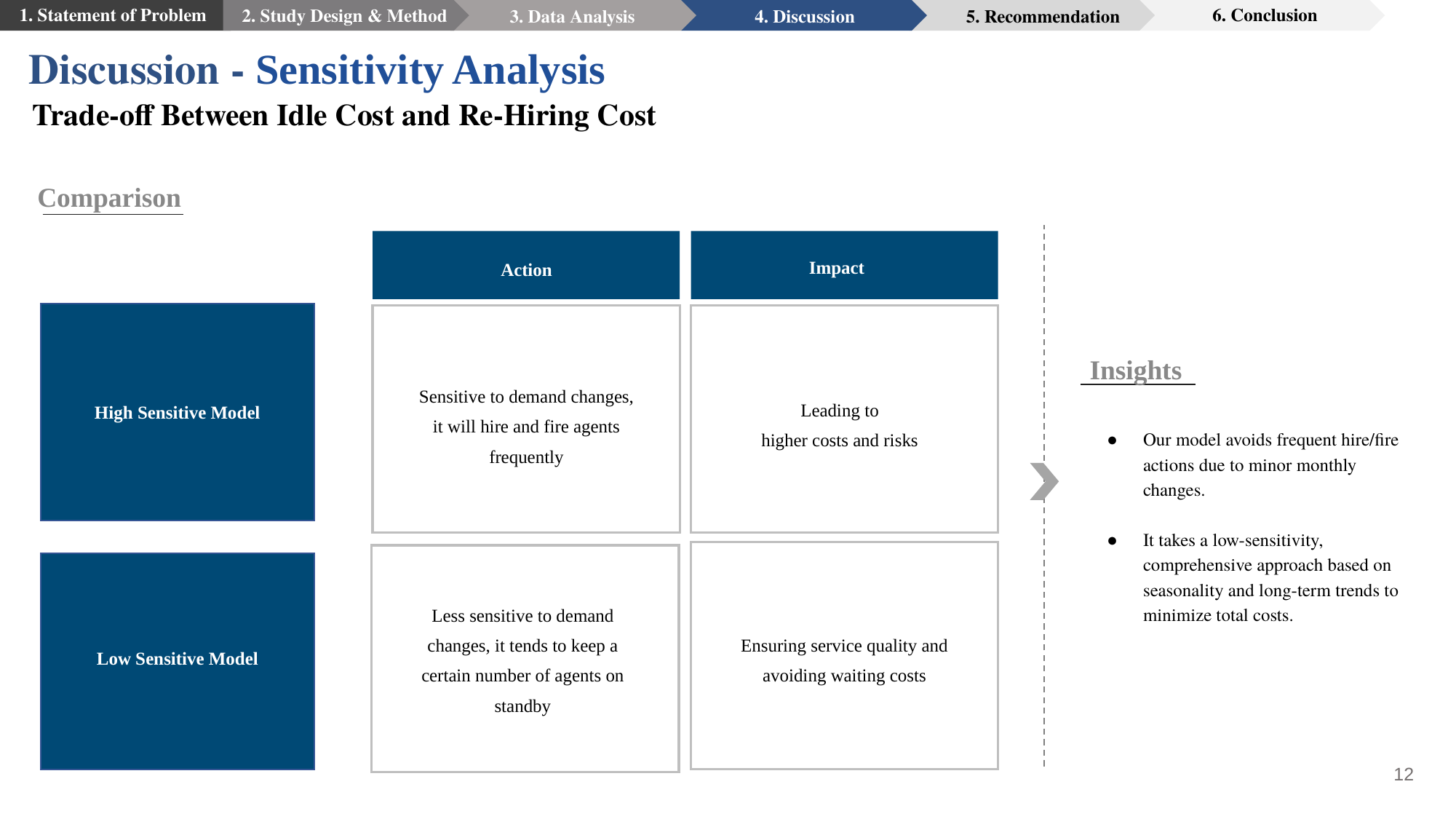

1. Statement of Problem
6. Conclusion
2. Study Design & Method
4. Discussion
5. Recommendation
3. Data Analysis

Discussion - Sensitivity Analysis
Trade-off Between Idle Cost and Re-Hiring Cost
Comparison

Impact
Action

Leading to
higher costs and risks
Sensitive to demand changes, it will hire and fire agents frequently
Insights
High Sensitive Model
Our model avoids frequent hire/fire actions due to minor monthly changes.

It takes a low-sensitivity, comprehensive approach based on seasonality and long-term trends to minimize total costs.

Less sensitive to demand changes, it tends to keep a certain number of agents on standby
Ensuring service quality and avoiding waiting costs
Low Sensitive Model
12